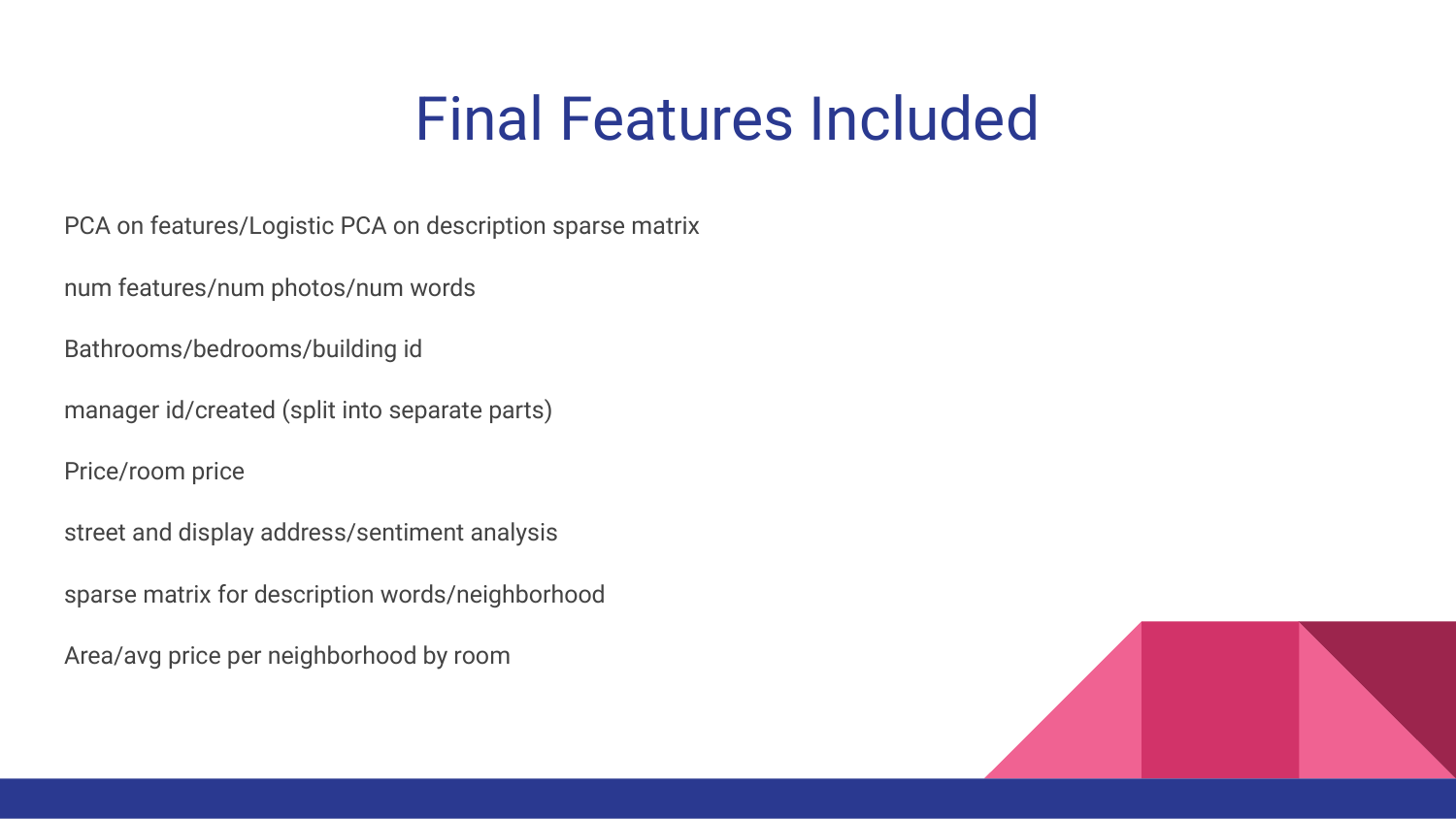

# Final Features Included
PCA on features/Logistic PCA on description sparse matrix
num features/num photos/num words
Bathrooms/bedrooms/building id
manager id/created (split into separate parts)
Price/room price
street and display address/sentiment analysis
sparse matrix for description words/neighborhood
Area/avg price per neighborhood by room